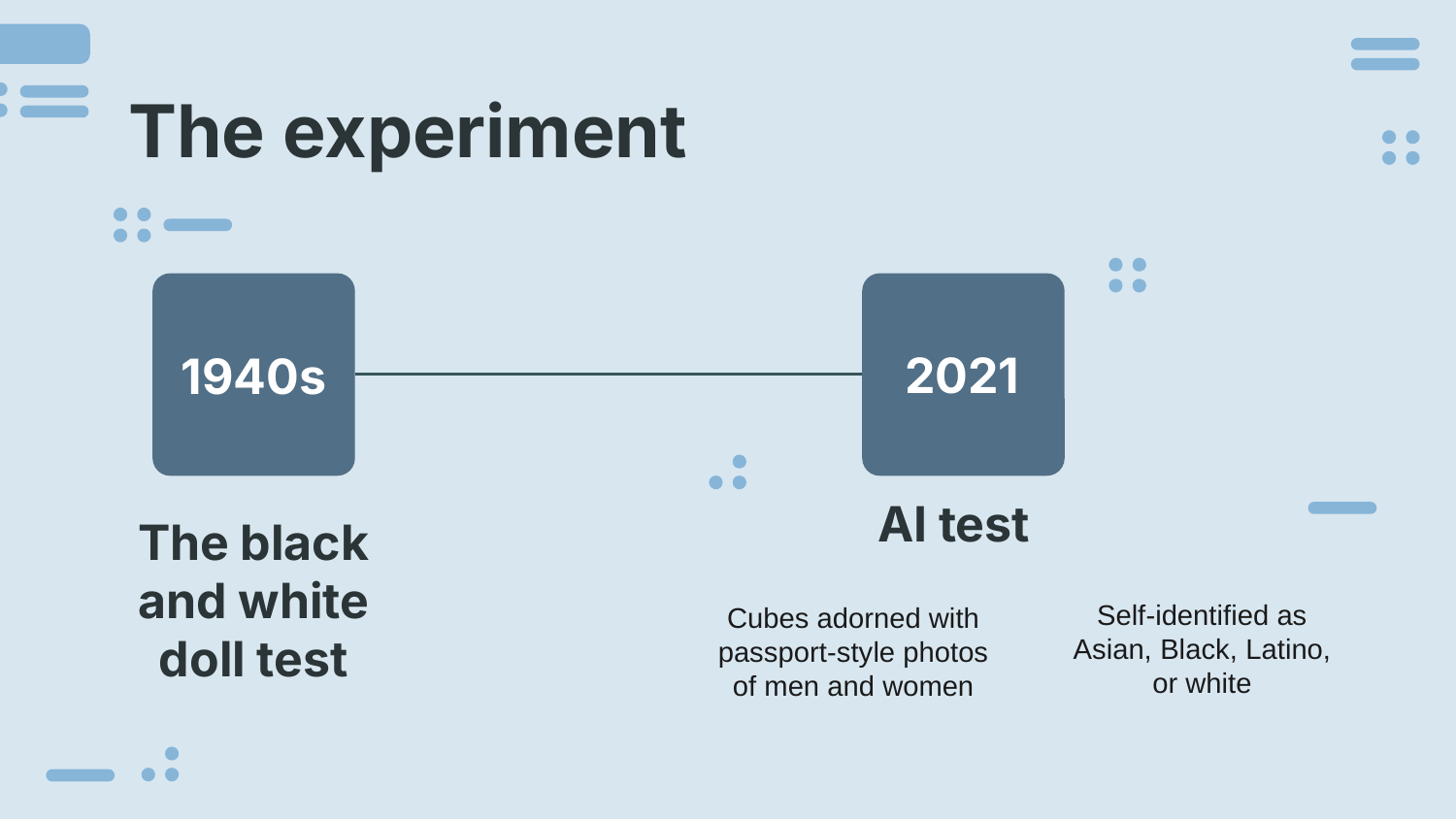

# The experiment

2021
1940s

AI test

The black and white doll test
Self-identified as Asian, Black, Latino, or white
Cubes adorned with passport-style photos of men and women